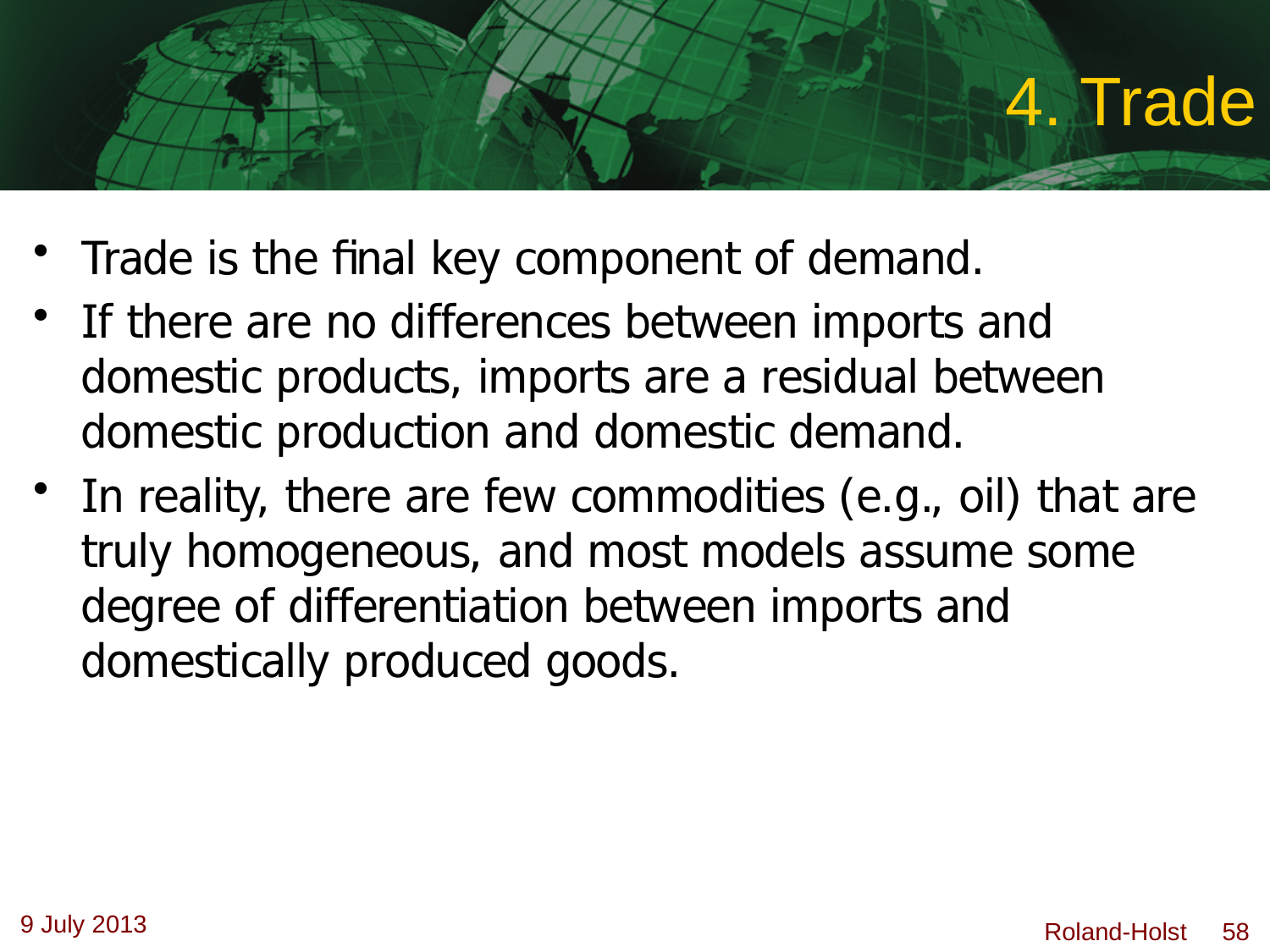

# 4. Trade
Trade is the final key component of demand.
If there are no differences between imports and domestic products, imports are a residual between domestic production and domestic demand.
In reality, there are few commodities (e.g., oil) that are truly homogeneous, and most models assume some degree of differentiation between imports and domestically produced goods.